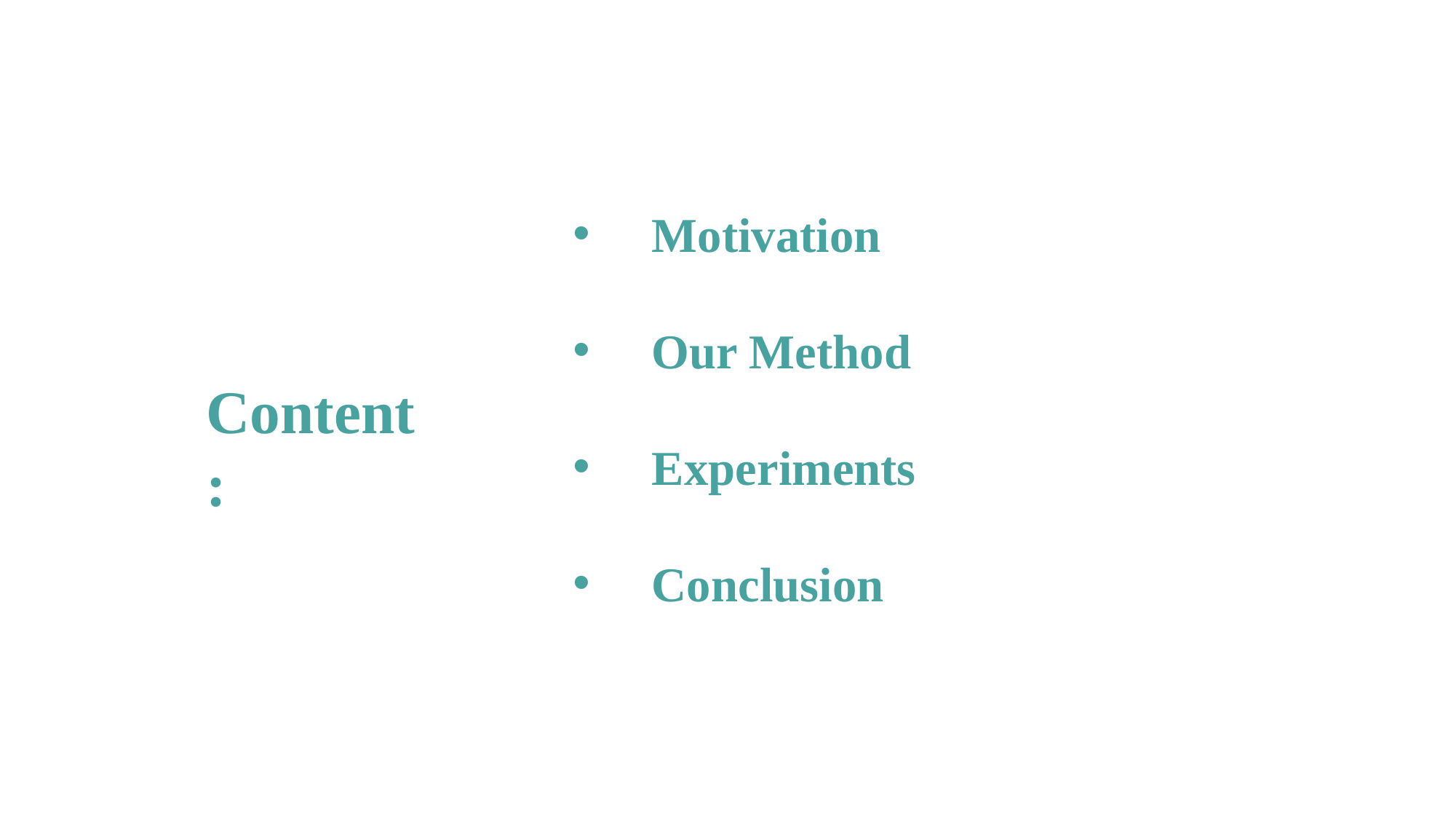

Motivation

  Our Method

  Experiments

  Conclusion
Content :